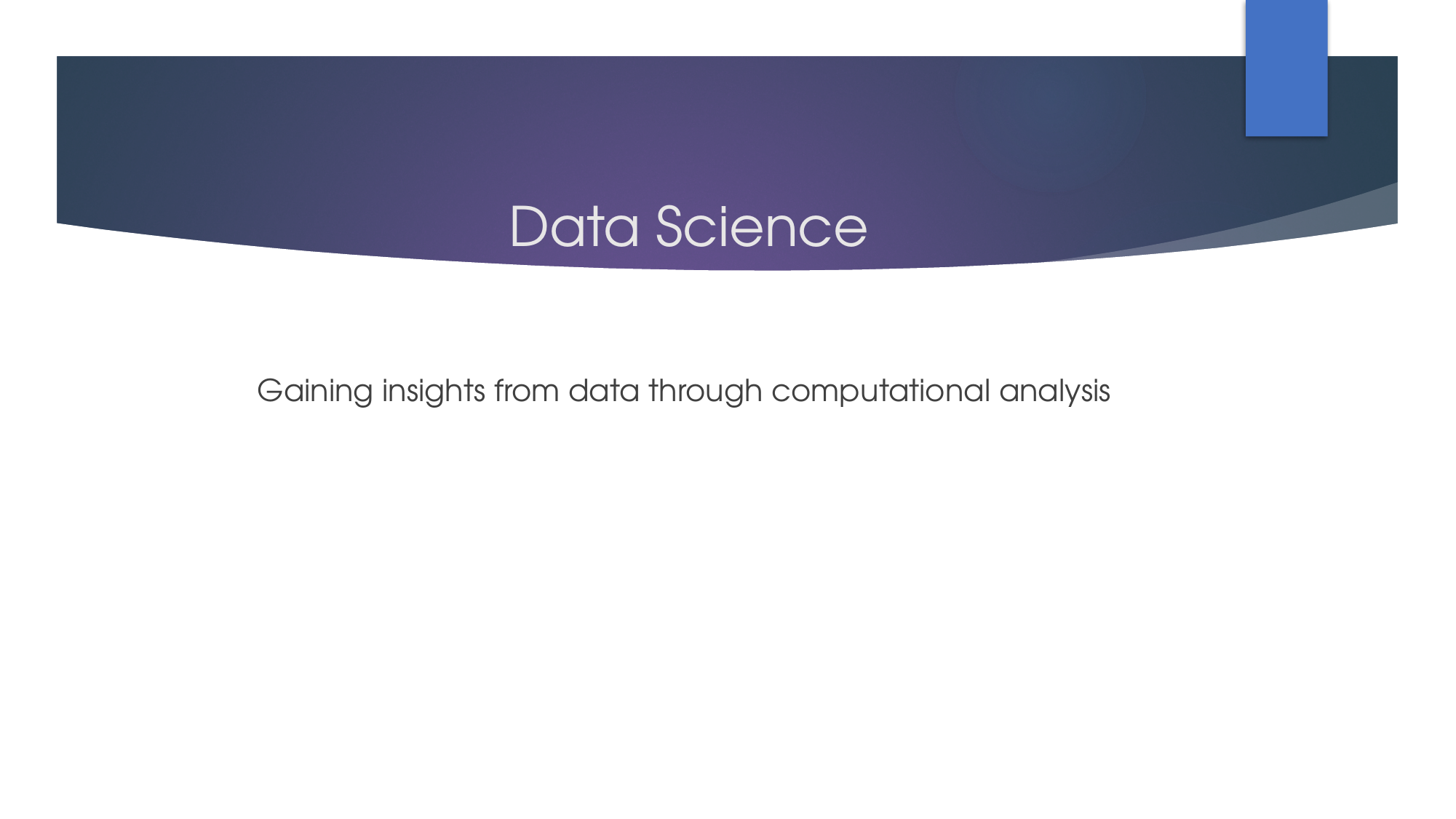

# Data Science
Gaining insights from data through computational analysis